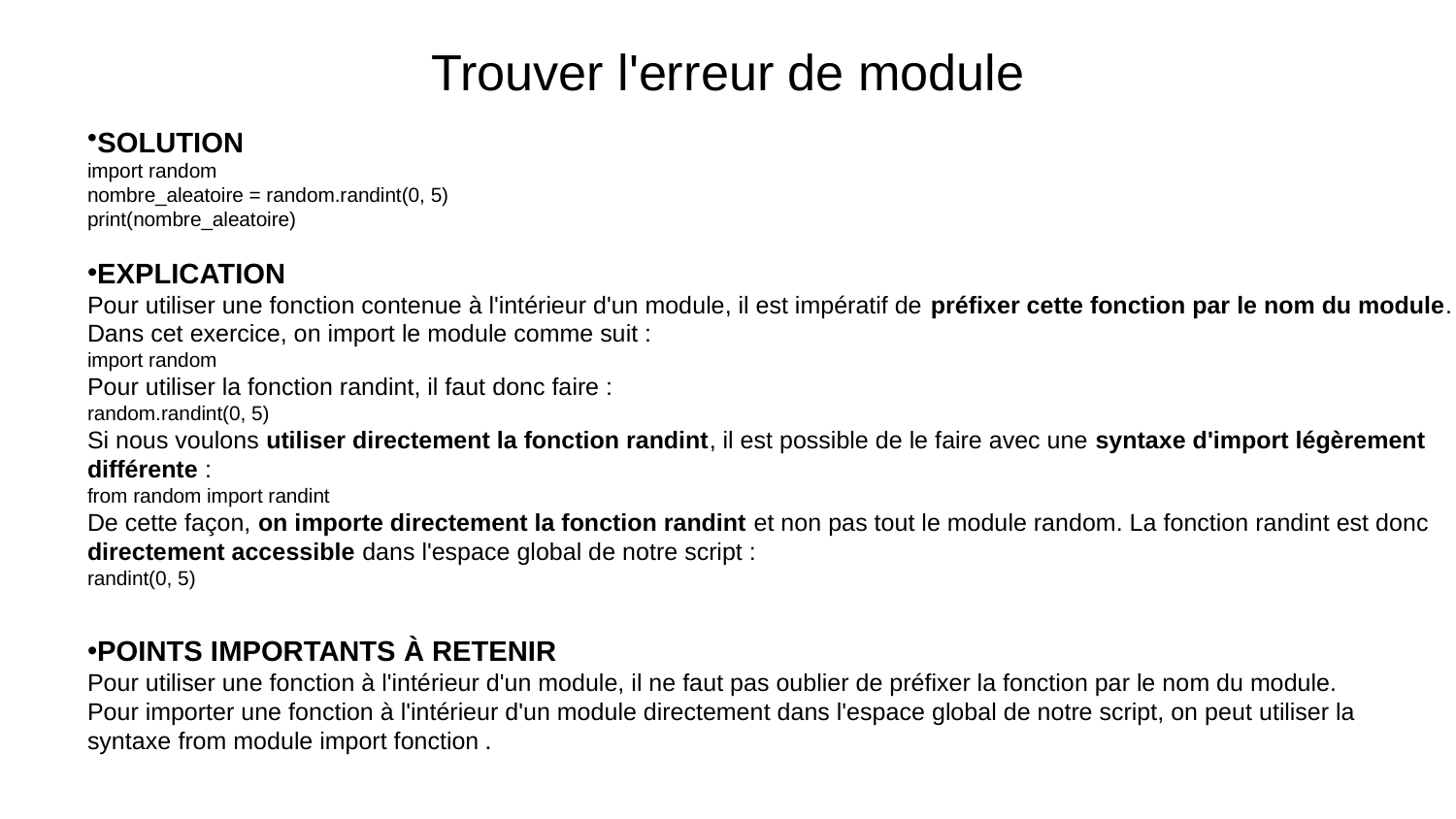

# Trouver l'erreur de module
SOLUTION
import random
nombre_aleatoire = random.randint(0, 5)
print(nombre_aleatoire)

EXPLICATION
Pour utiliser une fonction contenue à l'intérieur d'un module, il est impératif de préfixer cette fonction par le nom du module.
Dans cet exercice, on import le module comme suit :
import random
Pour utiliser la fonction randint, il faut donc faire :
random.randint(0, 5)
Si nous voulons utiliser directement la fonction randint, il est possible de le faire avec une syntaxe d'import légèrement
différente :
from random import randint
De cette façon, on importe directement la fonction randint et non pas tout le module random. La fonction randint est donc
directement accessible dans l'espace global de notre script :
randint(0, 5)

POINTS IMPORTANTS À RETENIR
Pour utiliser une fonction à l'intérieur d'un module, il ne faut pas oublier de préfixer la fonction par le nom du module.
Pour importer une fonction à l'intérieur d'un module directement dans l'espace global de notre script, on peut utiliser la
syntaxe from module import fonction .